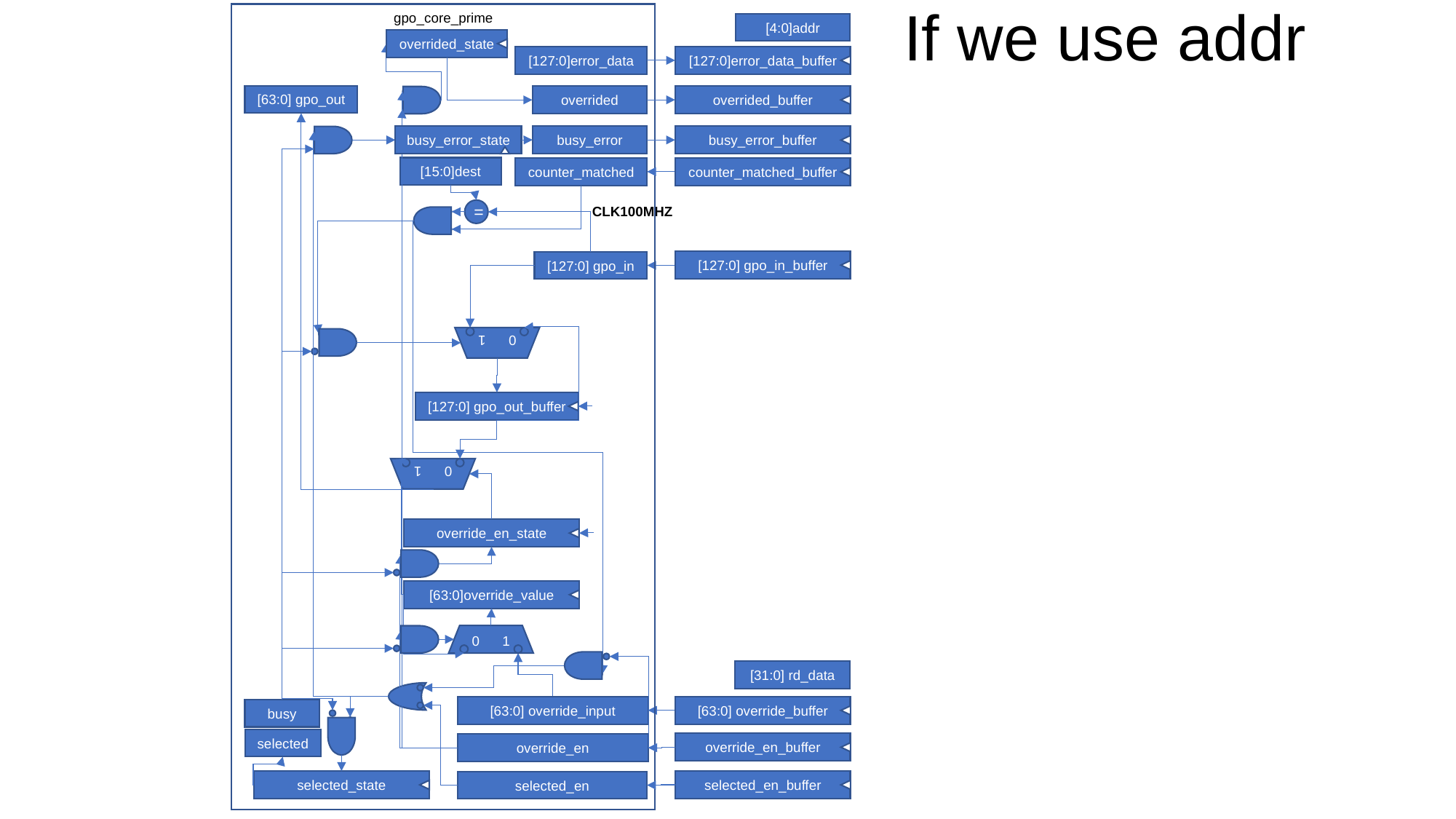

# If we use addr
gpo_core_prime
[4:0]addr
overrided_state

[127:0]error_data
[127:0]error_data_buffer

[63:0] gpo_out
overrided_buffer

overrided

busy_error
busy_error_state

busy_error_buffer

[15:0]dest
counter_matched
counter_matched_buffer

CLK100MHZ
=

[127:0] gpo_in_buffer

[127:0] gpo_in
0      1

[127:0] gpo_out_buffer

0      1

override_en_state

[63:0]override_value

0      1

[31:0] rd_data

[63:0] override_input
[63:0] override_buffer

busy

selected
override_en_buffer

override_en
selected_state

selected_en_buffer

selected_en